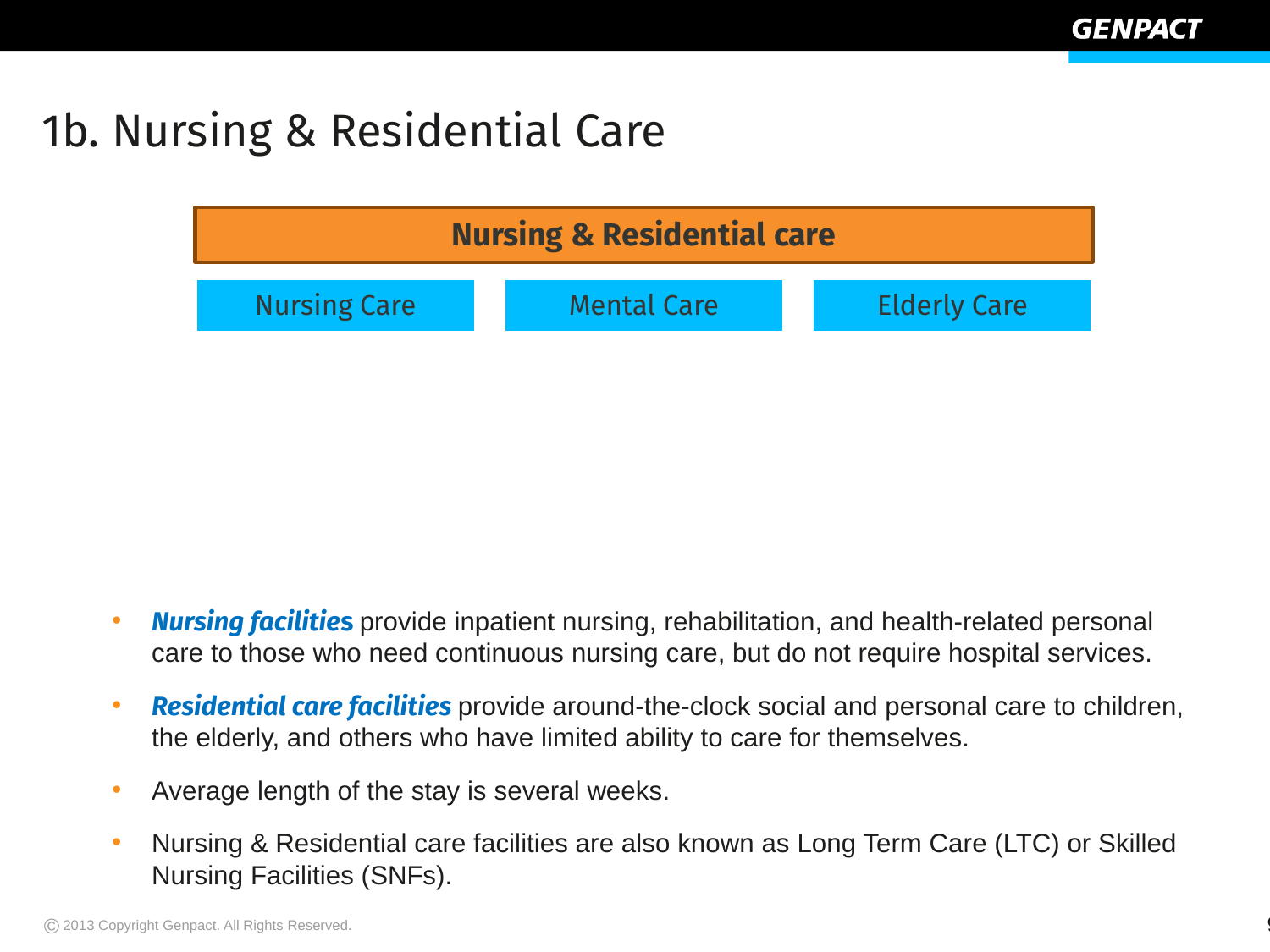

# 1b. Nursing & Residential Care

Nursing & Residential care
Nursing Care
Mental Care
Elderly Care
Nursing facilities provide inpatient nursing, rehabilitation, and health-related personal care to those who need continuous nursing care, but do not require hospital services.
Residential care facilities provide around-the-clock social and personal care to children, the elderly, and others who have limited ability to care for themselves.
Average length of the stay is several weeks.
Nursing & Residential care facilities are also known as Long Term Care (LTC) or Skilled Nursing Facilities (SNFs).